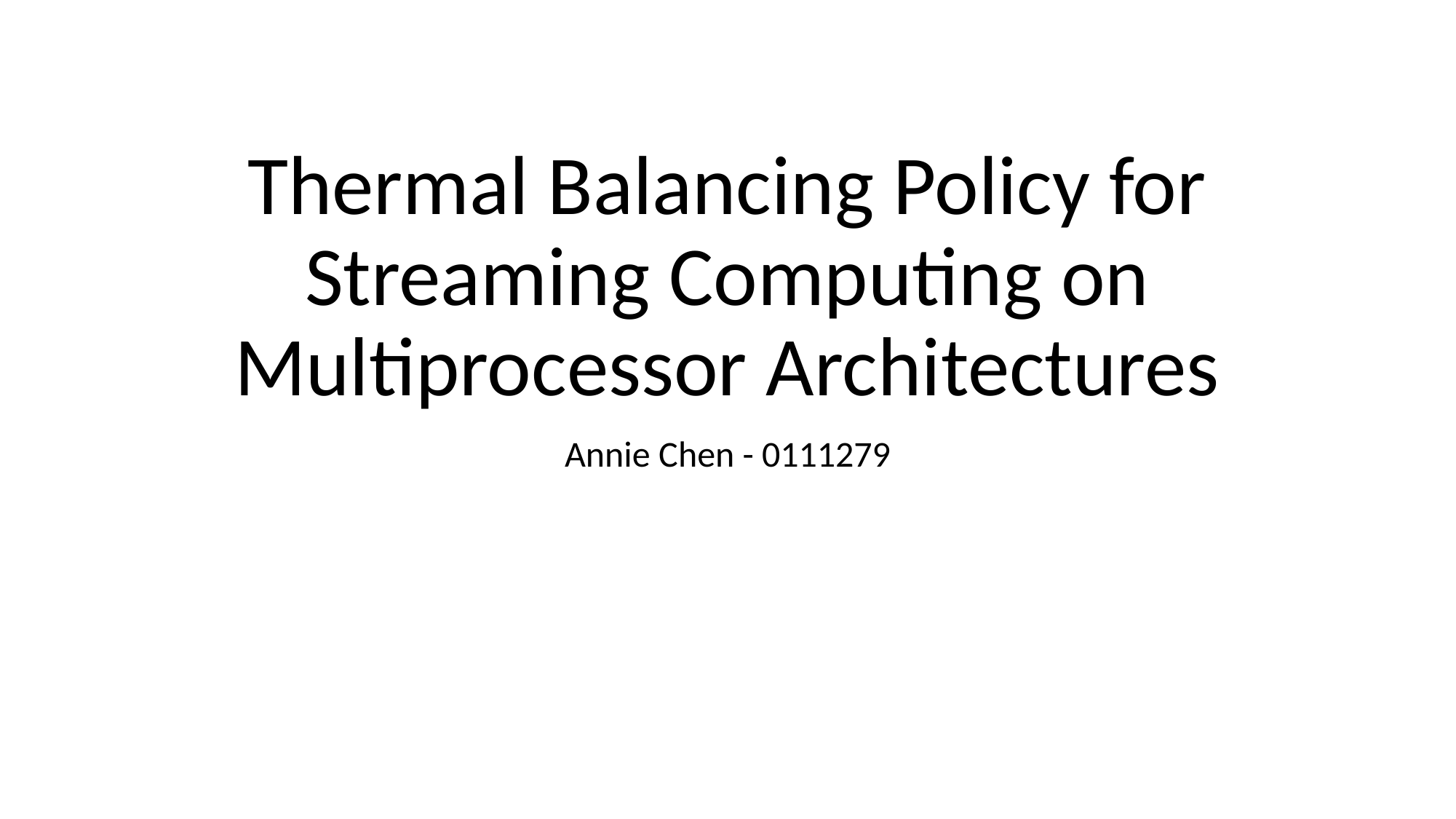

# Thermal Balancing Policy for Streaming Computing on Multiprocessor Architectures
Annie Chen - 0111279